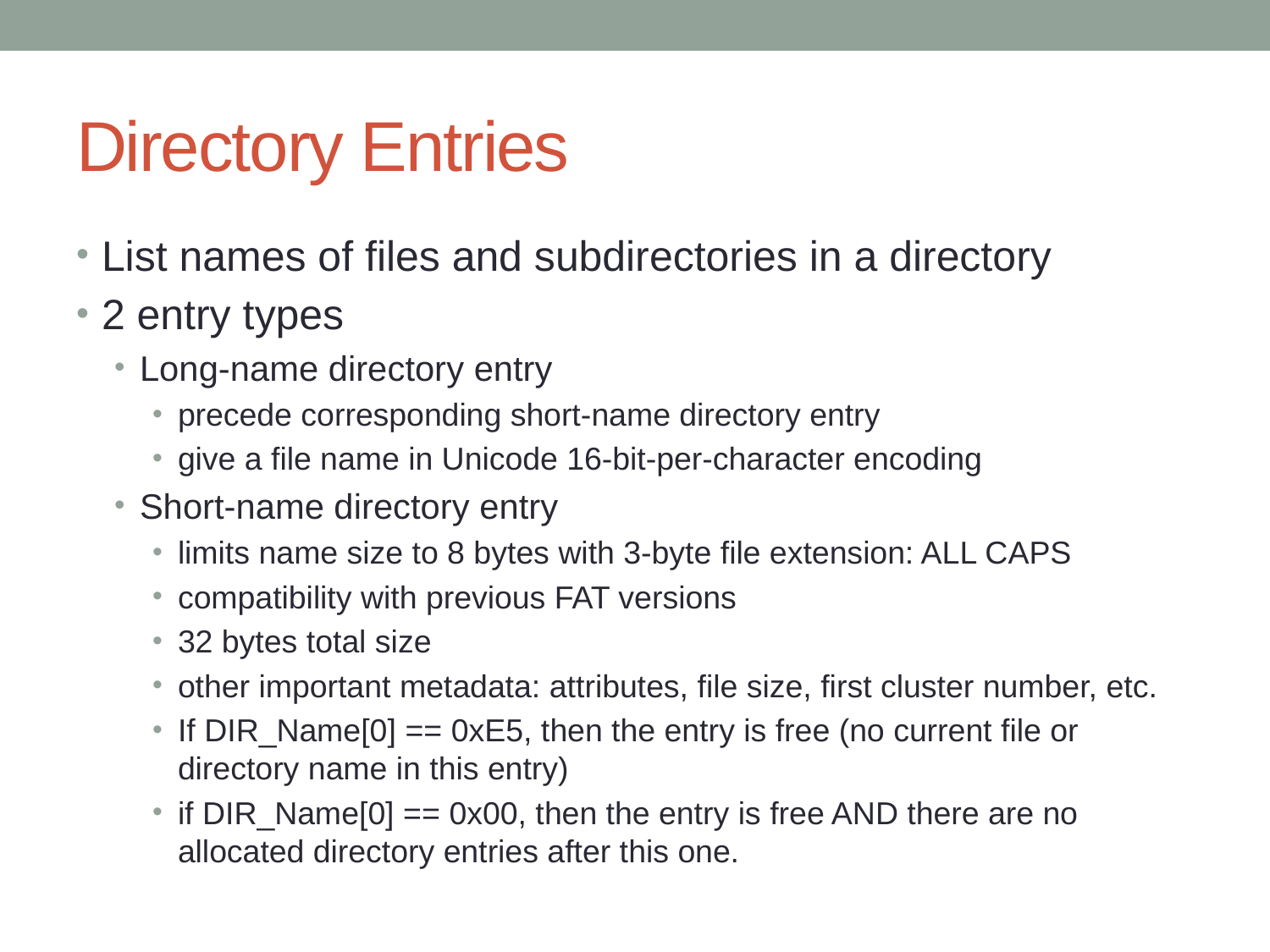

# Directory Entries
List names of files and subdirectories in a directory
2 entry types
Long-name directory entry
precede corresponding short-name directory entry
give a file name in Unicode 16-bit-per-character encoding
Short-name directory entry
limits name size to 8 bytes with 3-byte file extension: ALL CAPS
compatibility with previous FAT versions
32 bytes total size
other important metadata: attributes, file size, first cluster number, etc.
If DIR_Name[0] == 0xE5, then the entry is free (no current file or directory name in this entry)
if DIR_Name[0] == 0x00, then the entry is free AND there are no allocated directory entries after this one.